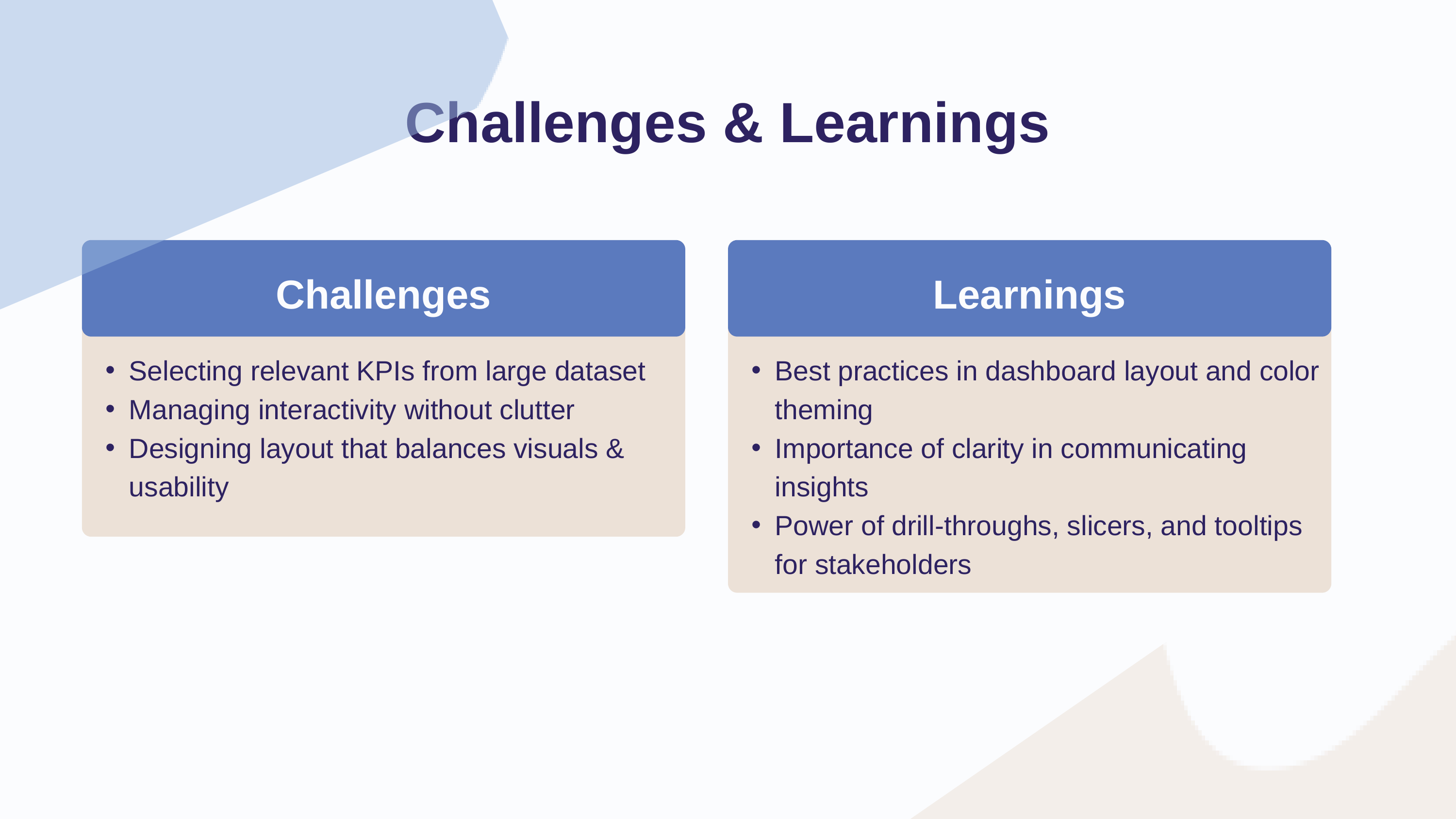

Challenges & Learnings

Challenges
Learnings
Best practices in dashboard layout and color theming
Importance of clarity in communicating insights
Power of drill-throughs, slicers, and tooltips for stakeholders

Selecting relevant KPIs from large dataset
Managing interactivity without clutter
Designing layout that balances visuals & usability